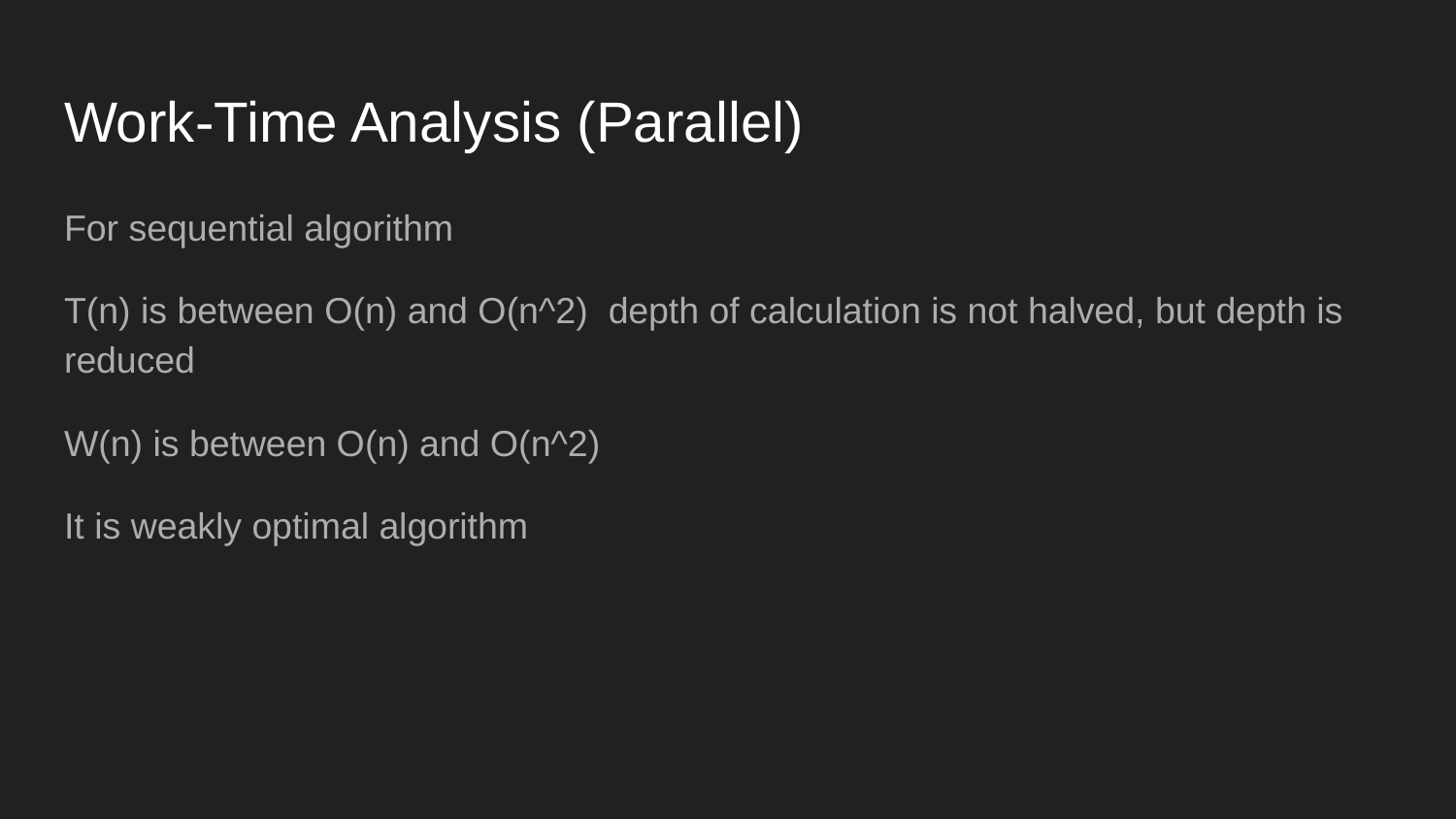

# Work-Time Analysis (Parallel)
For sequential algorithm
T(n) is between O(n) and O(n^2)  depth of calculation is not halved, but depth is reduced
W(n) is between O(n) and O(n^2)
It is weakly optimal algorithm